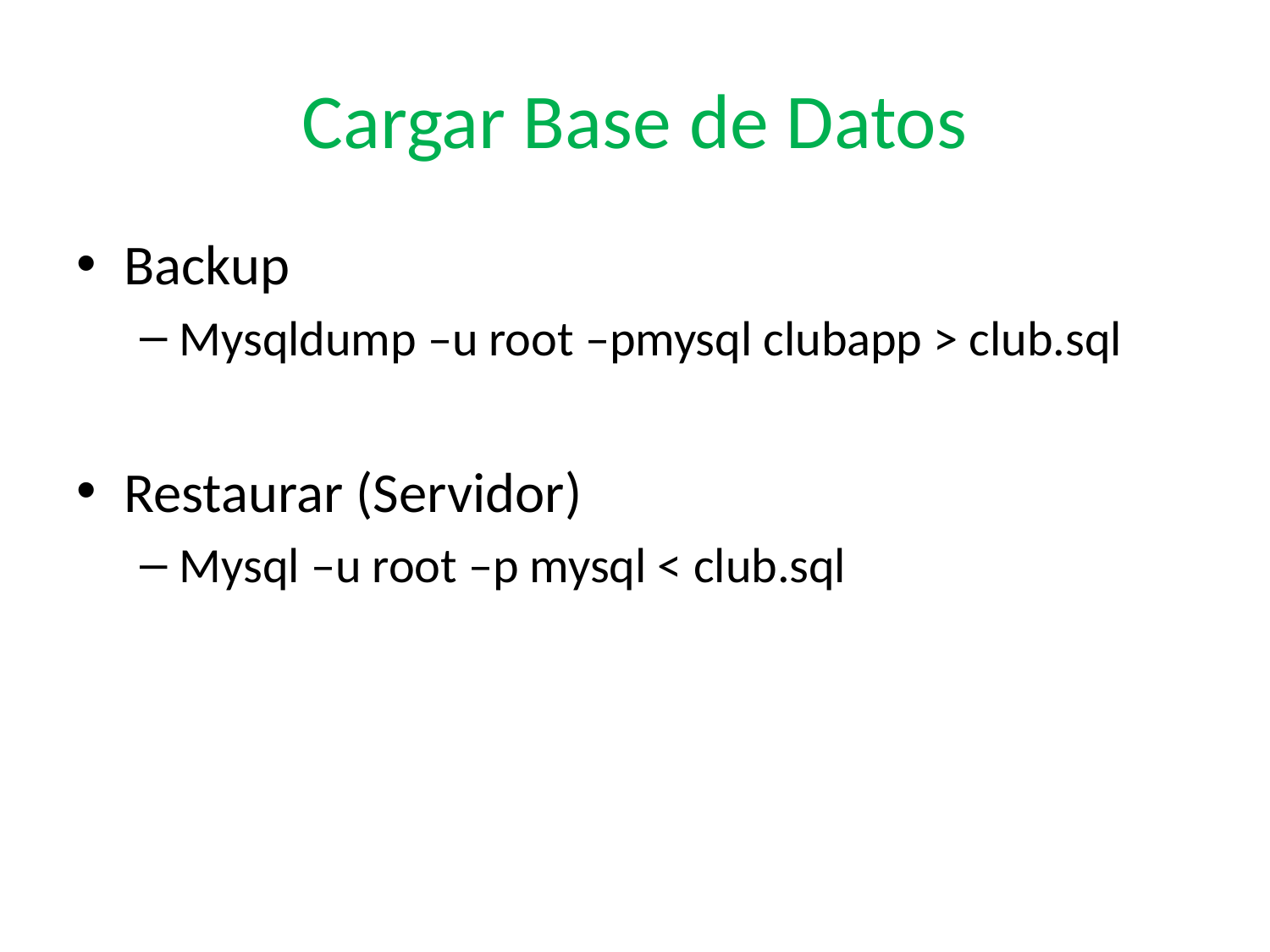

# Cargar Base de Datos
Backup
Mysqldump –u root –pmysql clubapp > club.sql

Restaurar (Servidor)
Mysql –u root –p mysql < club.sql